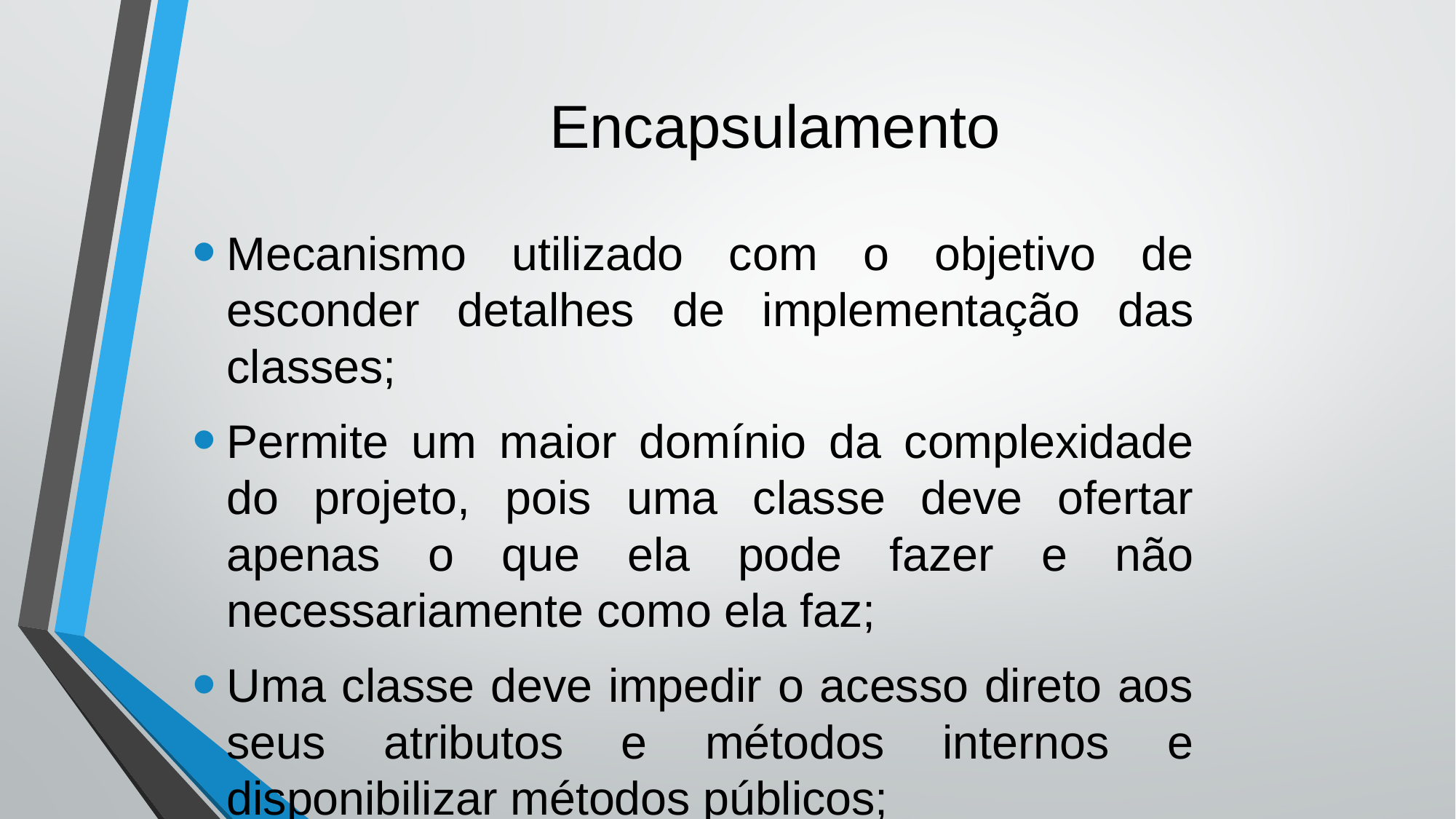

# Encapsulamento
Mecanismo utilizado com o objetivo de esconder detalhes de implementação das classes;
Permite um maior domínio da complexidade do projeto, pois uma classe deve ofertar apenas o que ela pode fazer e não necessariamente como ela faz;
Uma classe deve impedir o acesso direto aos seus atributos e métodos internos e disponibilizar métodos públicos;